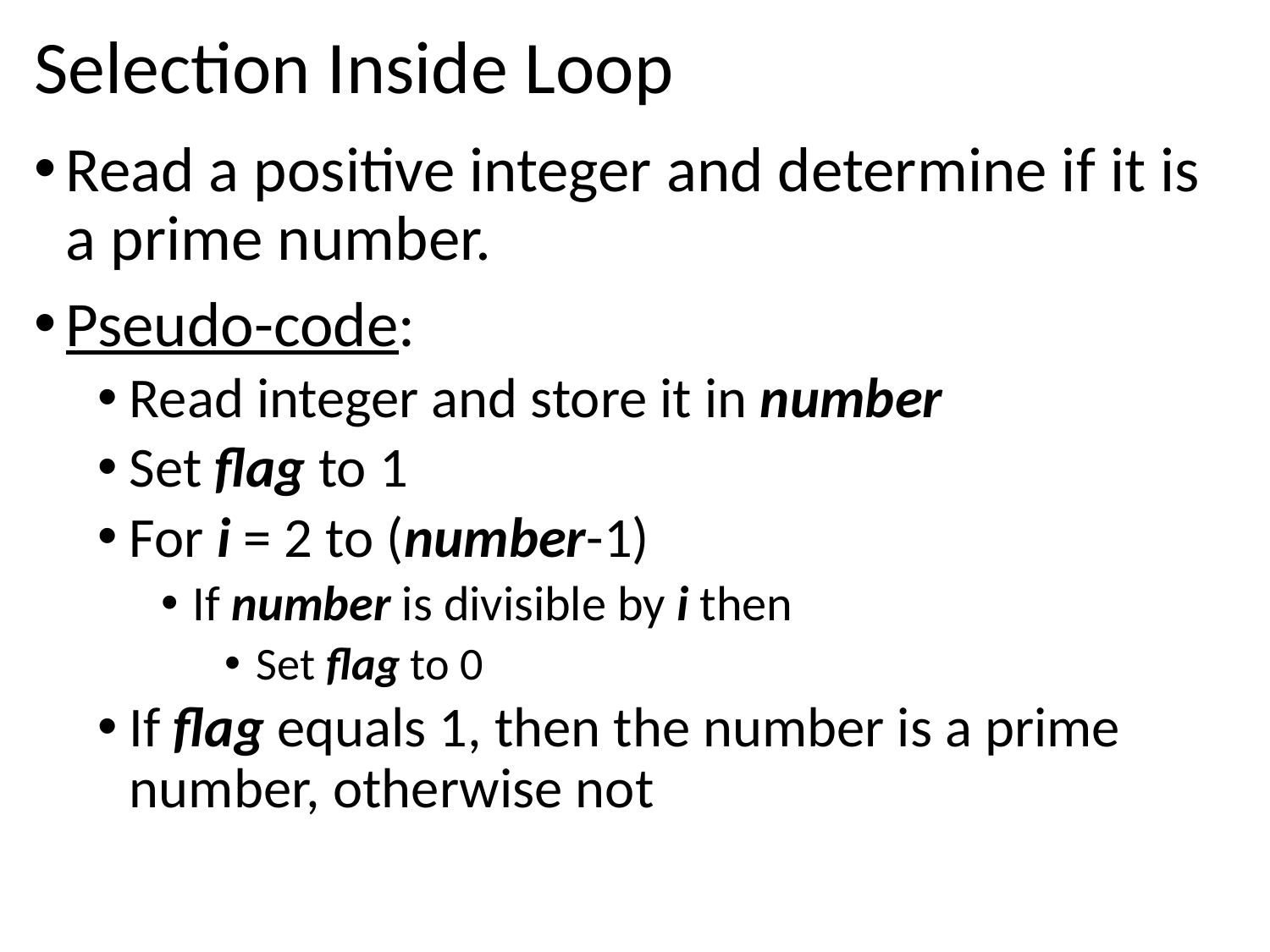

# Selection Inside Loop
Read a positive integer and determine if it is a prime number.
Pseudo-code:
Read integer and store it in number
Set flag to 1
For i = 2 to (number-1)
If number is divisible by i then
Set flag to 0
If flag equals 1, then the number is a prime number, otherwise not